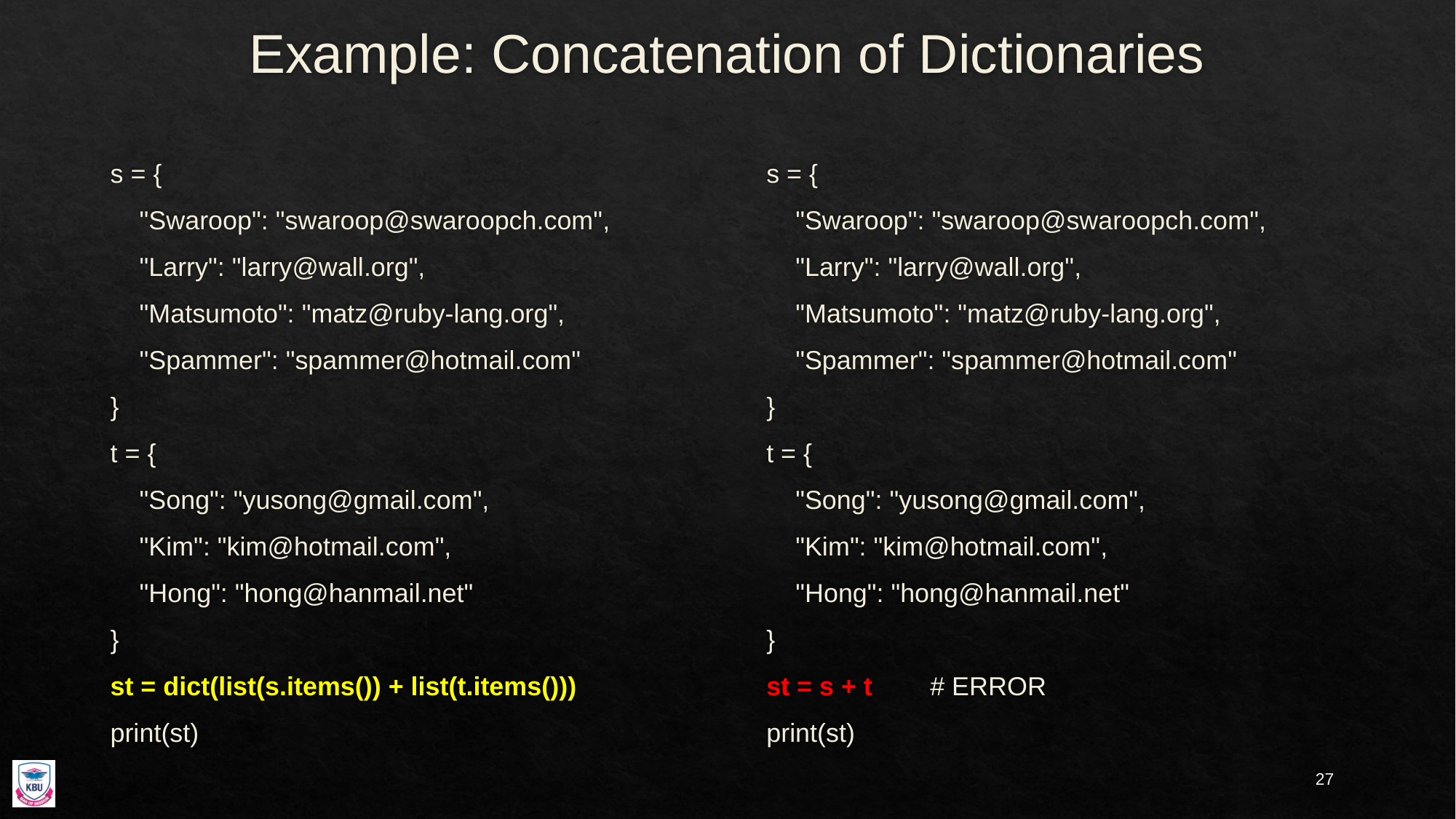

# Example: Concatenation of Dictionaries
s = {
    "Swaroop": "swaroop@swaroopch.com",
    "Larry": "larry@wall.org",
    "Matsumoto": "matz@ruby-lang.org",
    "Spammer": "spammer@hotmail.com"
}
t = {
    "Song": "yusong@gmail.com",
    "Kim": "kim@hotmail.com",
    "Hong": "hong@hanmail.net"
}
st = dict(list(s.items()) + list(t.items()))
print(st)
s = {
    "Swaroop": "swaroop@swaroopch.com",
    "Larry": "larry@wall.org",
    "Matsumoto": "matz@ruby-lang.org",
    "Spammer": "spammer@hotmail.com"
}
t = {
    "Song": "yusong@gmail.com",
    "Kim": "kim@hotmail.com",
    "Hong": "hong@hanmail.net"
}
st = s + t	# ERROR
print(st)
27